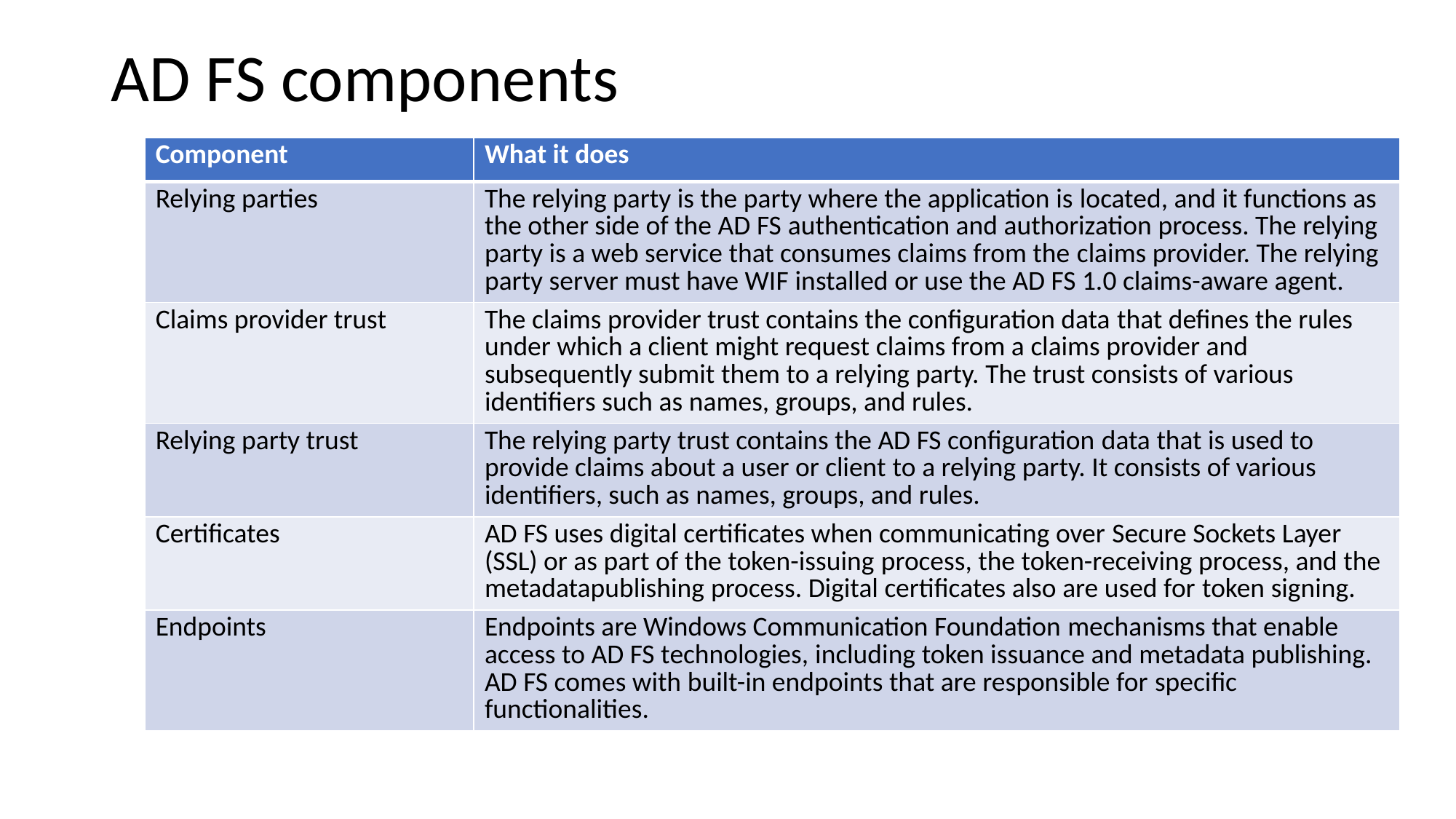

# AD FS components
| Component | What it does |
| --- | --- |
| Relying parties | The relying party is the party where the application is located, and it functions as the other side of the AD FS authentication and authorization process. The relying party is a web service that consumes claims from the claims provider. The relying party server must have WIF installed or use the AD FS 1.0 claims-aware agent. |
| Claims provider trust | The claims provider trust contains the configuration data that defines the rules under which a client might request claims from a claims provider and subsequently submit them to a relying party. The trust consists of various identifiers such as names, groups, and rules. |
| Relying party trust | The relying party trust contains the AD FS configuration data that is used to provide claims about a user or client to a relying party. It consists of various identifiers, such as names, groups, and rules. |
| Certificates | AD FS uses digital certificates when communicating over Secure Sockets Layer (SSL) or as part of the token-issuing process, the token-receiving process, and the metadatapublishing process. Digital certificates also are used for token signing. |
| Endpoints | Endpoints are Windows Communication Foundation mechanisms that enable access to AD FS technologies, including token issuance and metadata publishing. AD FS comes with built-in endpoints that are responsible for specific functionalities. |